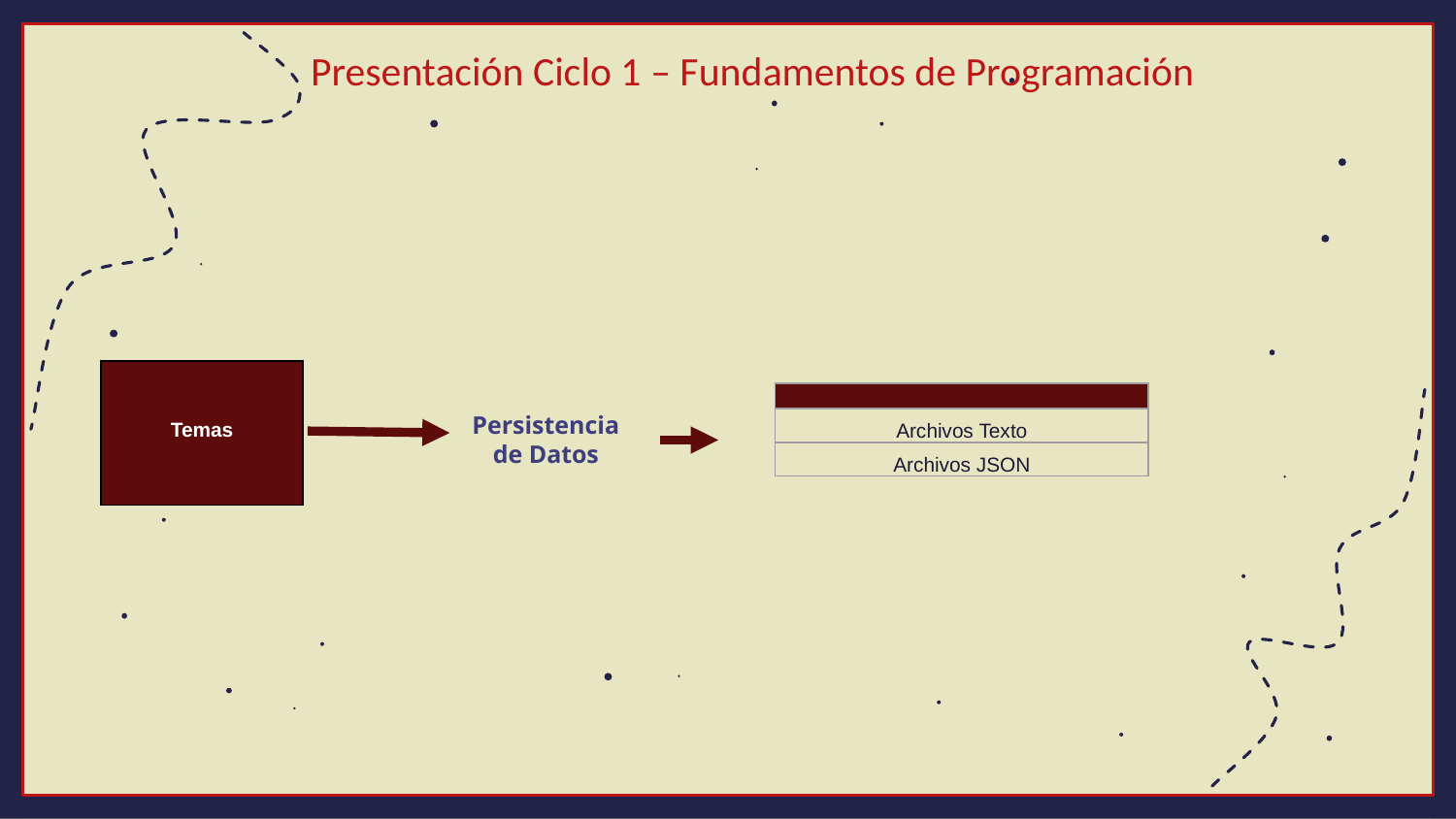

Presentación Ciclo 1 – Fundamentos de Programación

Temas
|  |
| --- |
| Archivos Texto |
| Archivos JSON |
Persistencia de Datos